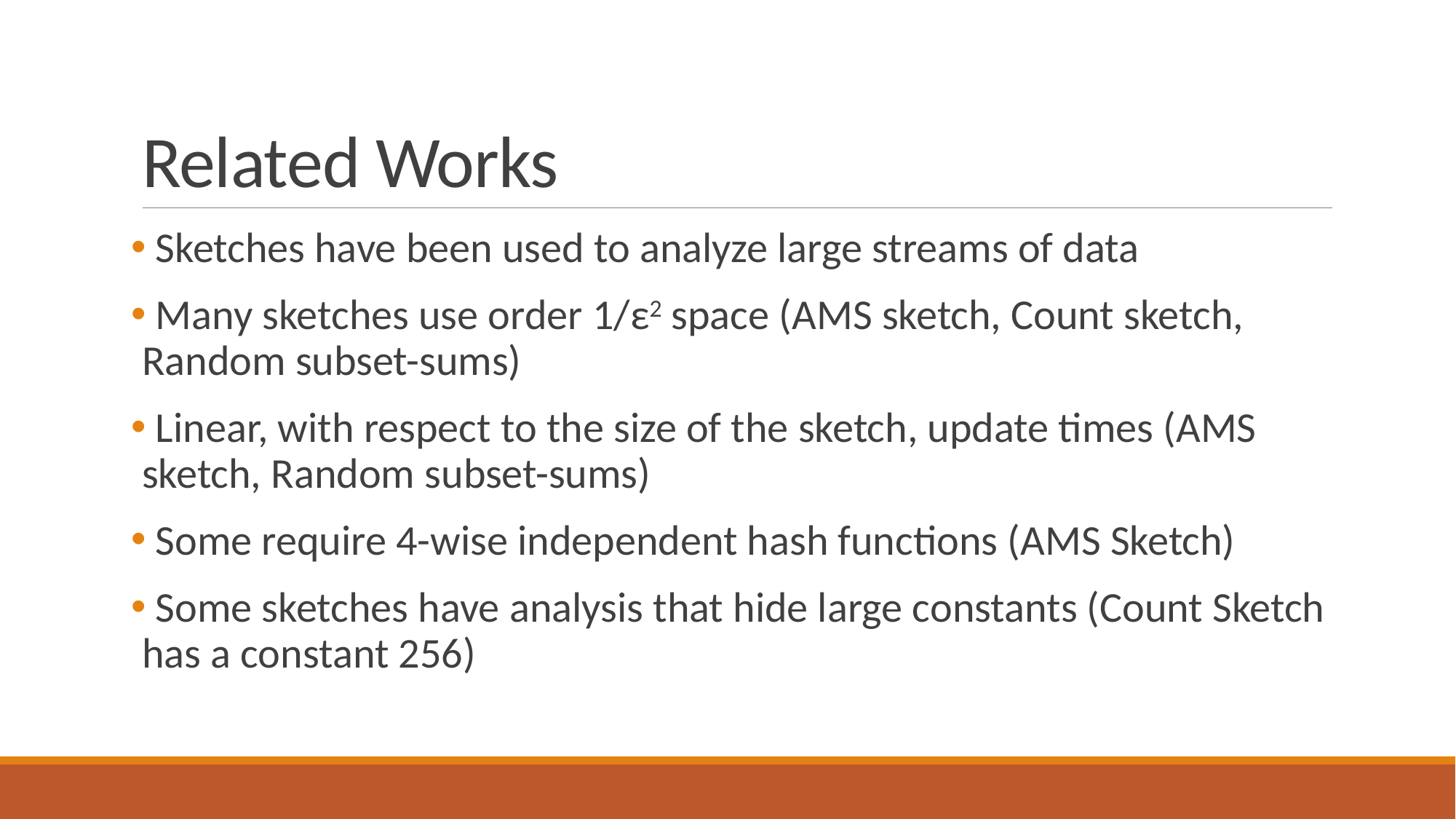

# Related Works
 Sketches have been used to analyze large streams of data
 Many sketches use order 1/ε2 space (AMS sketch, Count sketch, Random subset-sums)
 Linear, with respect to the size of the sketch, update times (AMS sketch, Random subset-sums)
 Some require 4-wise independent hash functions (AMS Sketch)
 Some sketches have analysis that hide large constants (Count Sketch has a constant 256)